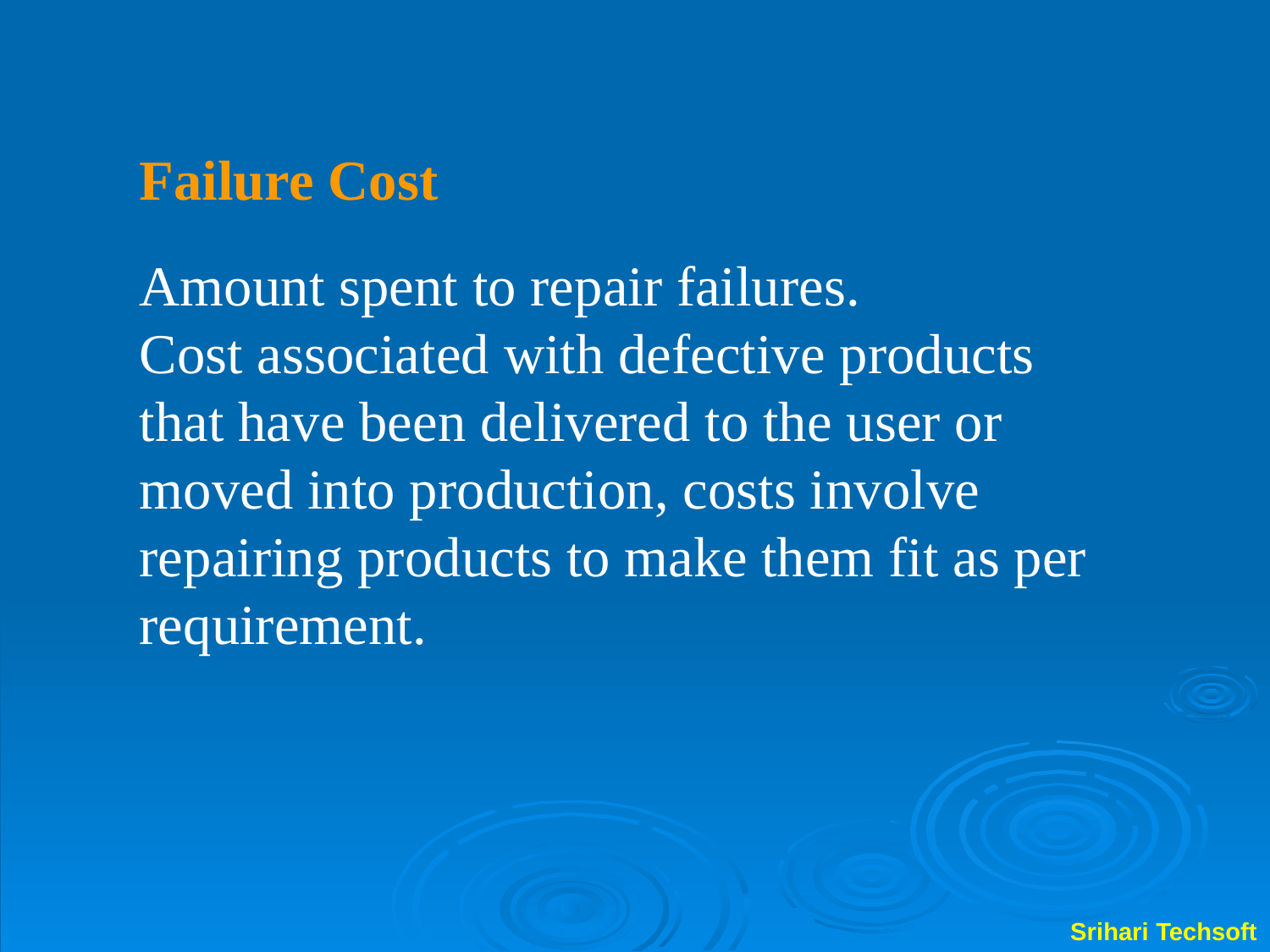

Failure Cost

Amount spent to repair failures.
Cost associated with defective products that have been delivered to the user or moved into production, costs involve repairing products to make them fit as per requirement.
Srihari Techsoft